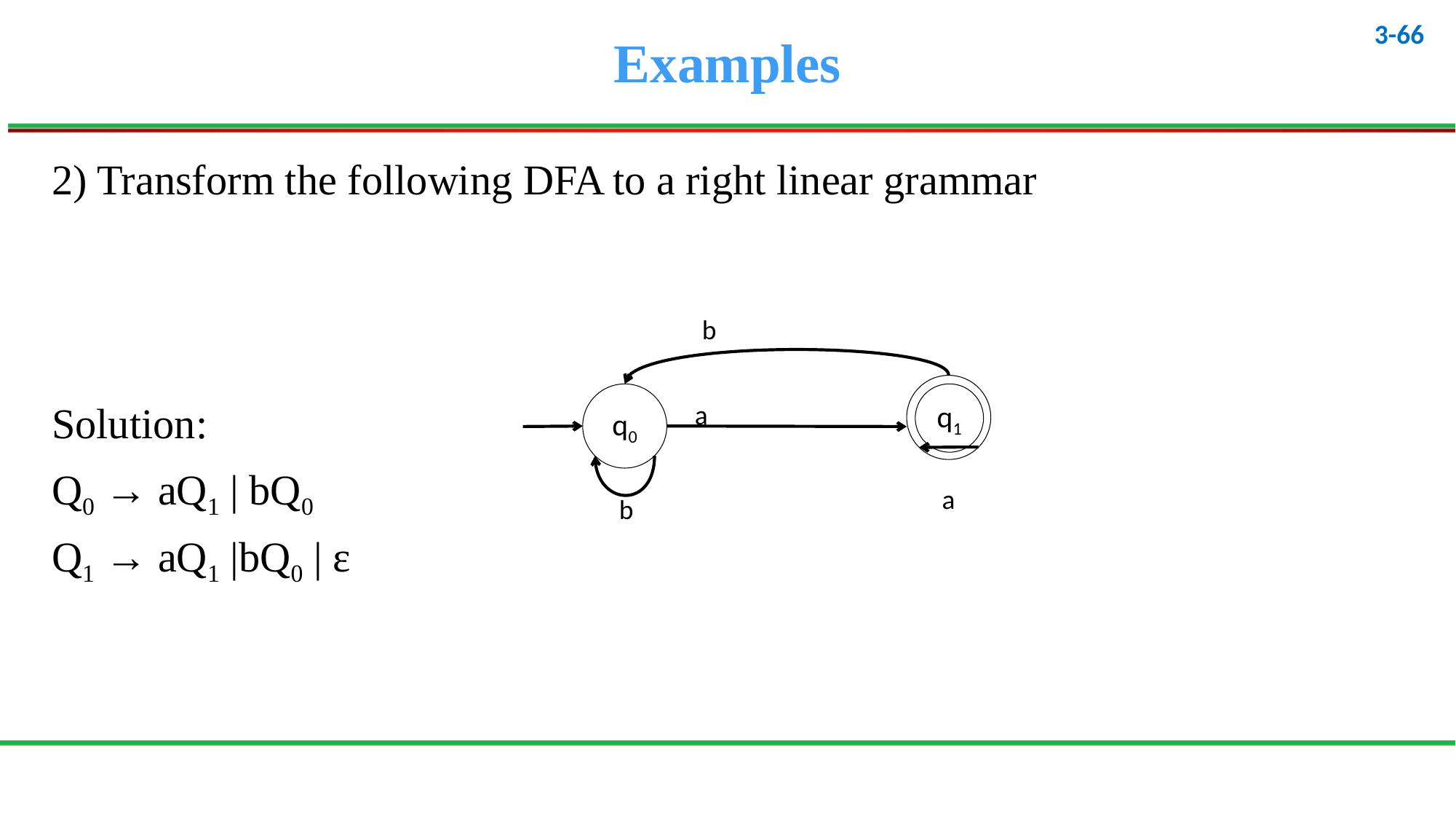

66
# Examples
2) Transform the following DFA to a right linear grammar

Solution:
Q0 → aQ1 | bQ0
Q1 → aQ1 |bQ0 | ε
b

q1
q0
a
a
b